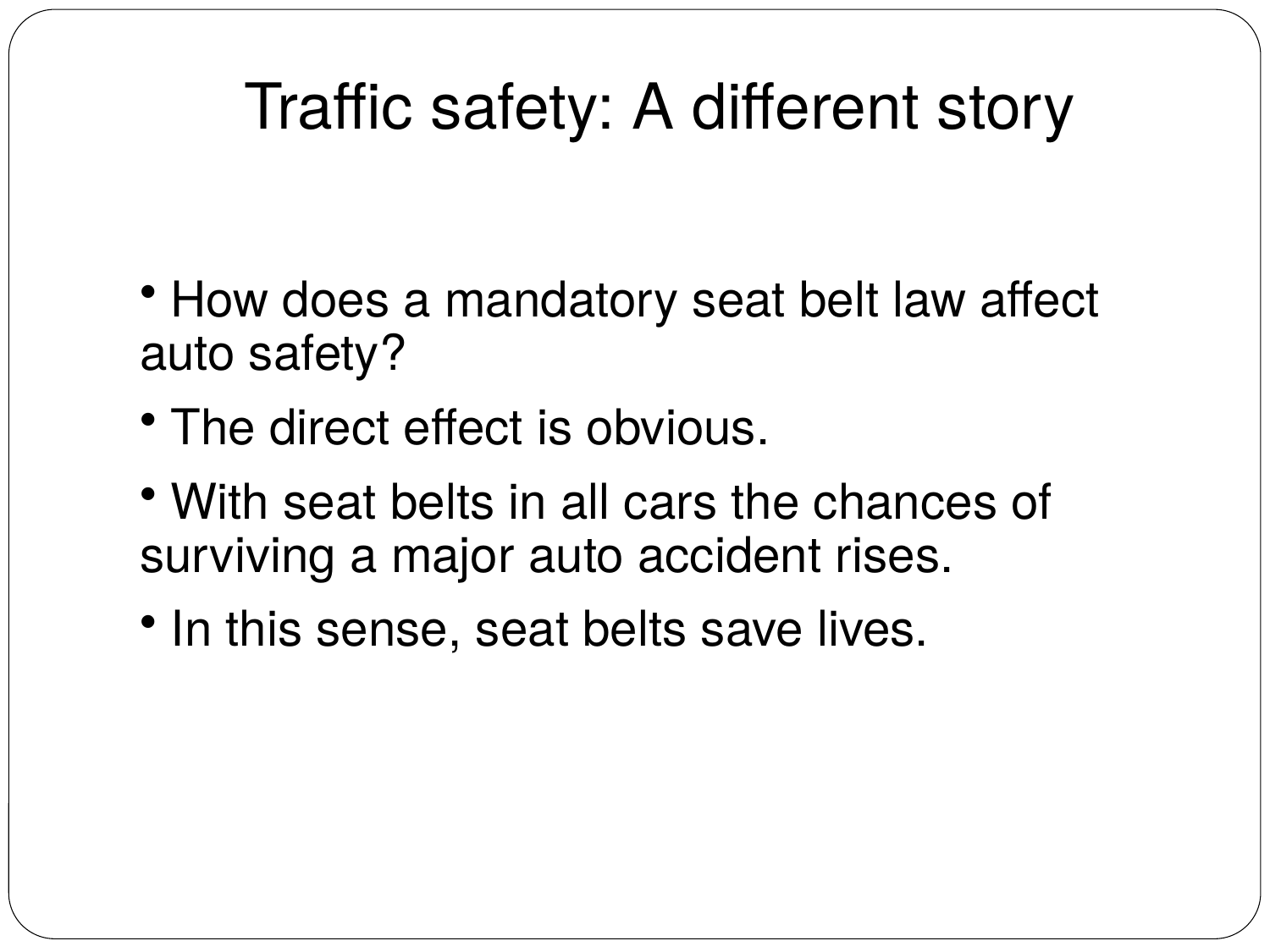

# Traffic safety: A different story
 How does a mandatory seat belt law affect auto safety?
 The direct effect is obvious.
 With seat belts in all cars the chances of surviving a major auto accident rises.
 In this sense, seat belts save lives.